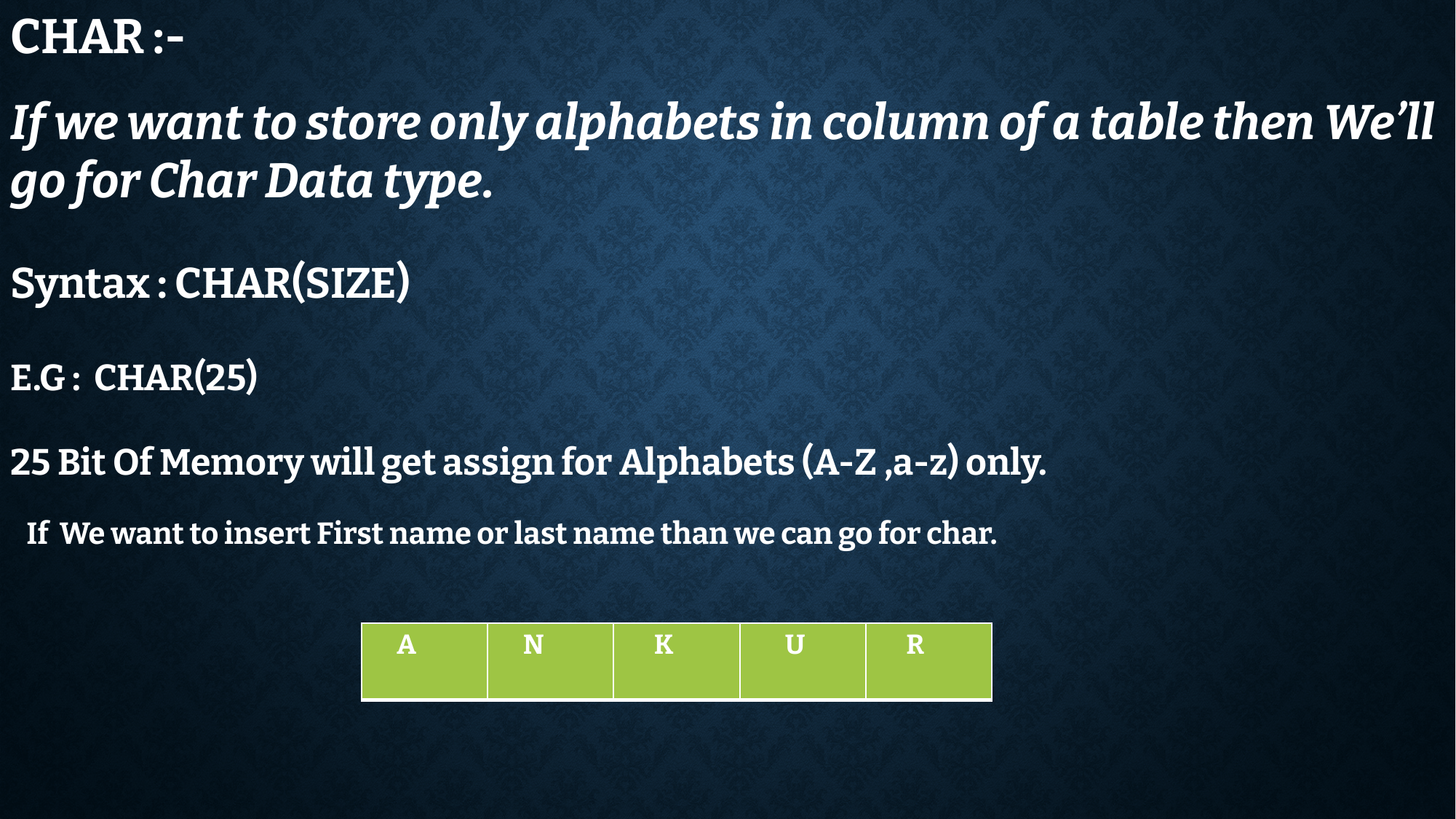

CHAR :-
If we want to store only alphabets in column of a table then We’ll go for Char Data type.
Syntax : CHAR(SIZE)
E.G :  CHAR(25)
25 Bit Of Memory will get assign for Alphabets (A-Z ,a-z) only.
If  We want to insert First name or last name than we can go for char.
| A | N | K | U | R |
| --- | --- | --- | --- | --- |